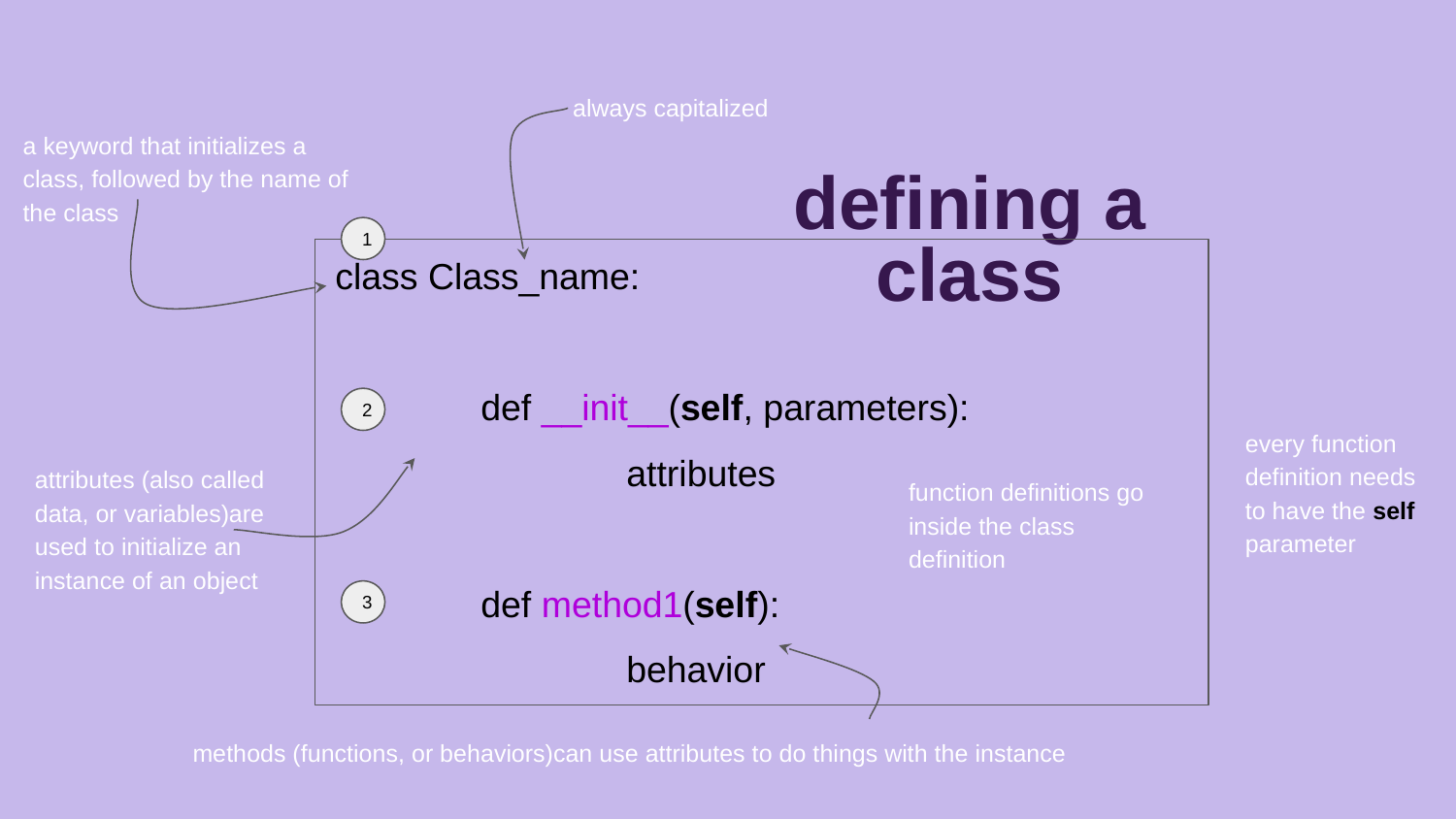

always capitalized

a keyword that initializes a class, followed by the name of the class

defining a class
1
class Class_name:

	def __init__(self, parameters):
		attributes

	def method1(self):
		behavior
2
every function definition needs to have the self parameter
attributes (also called data, or variables)are used to initialize an instance of an object

function definitions go inside the class definition
3

methods (functions, or behaviors)can use attributes to do things with the instance